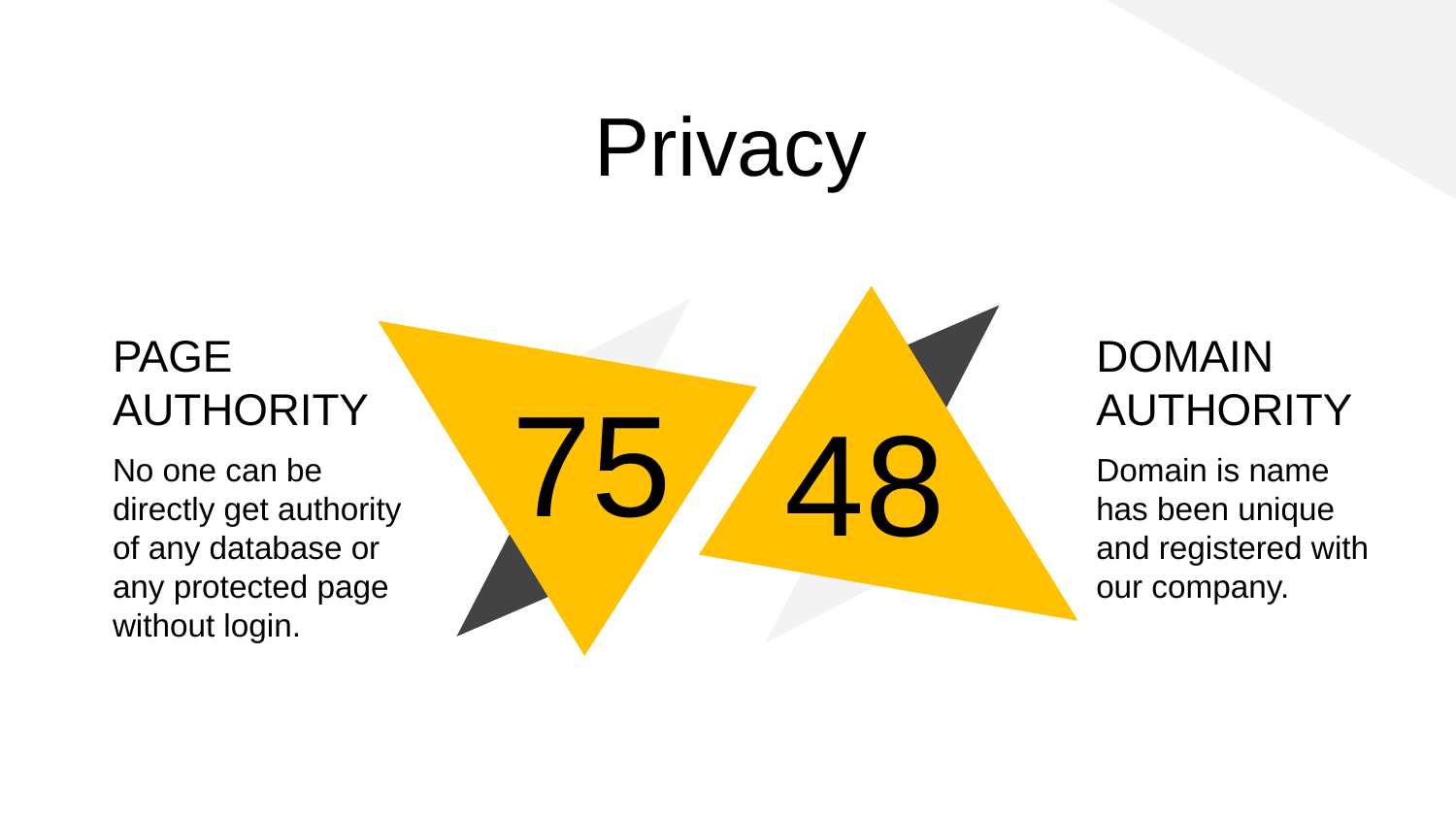

Privacy
PAGE
AUTHORITY
DOMAIN
AUTHORITY
# 75
48
No one can be directly get authority of any database or any protected page without login.
Domain is name has been unique and registered with our company.